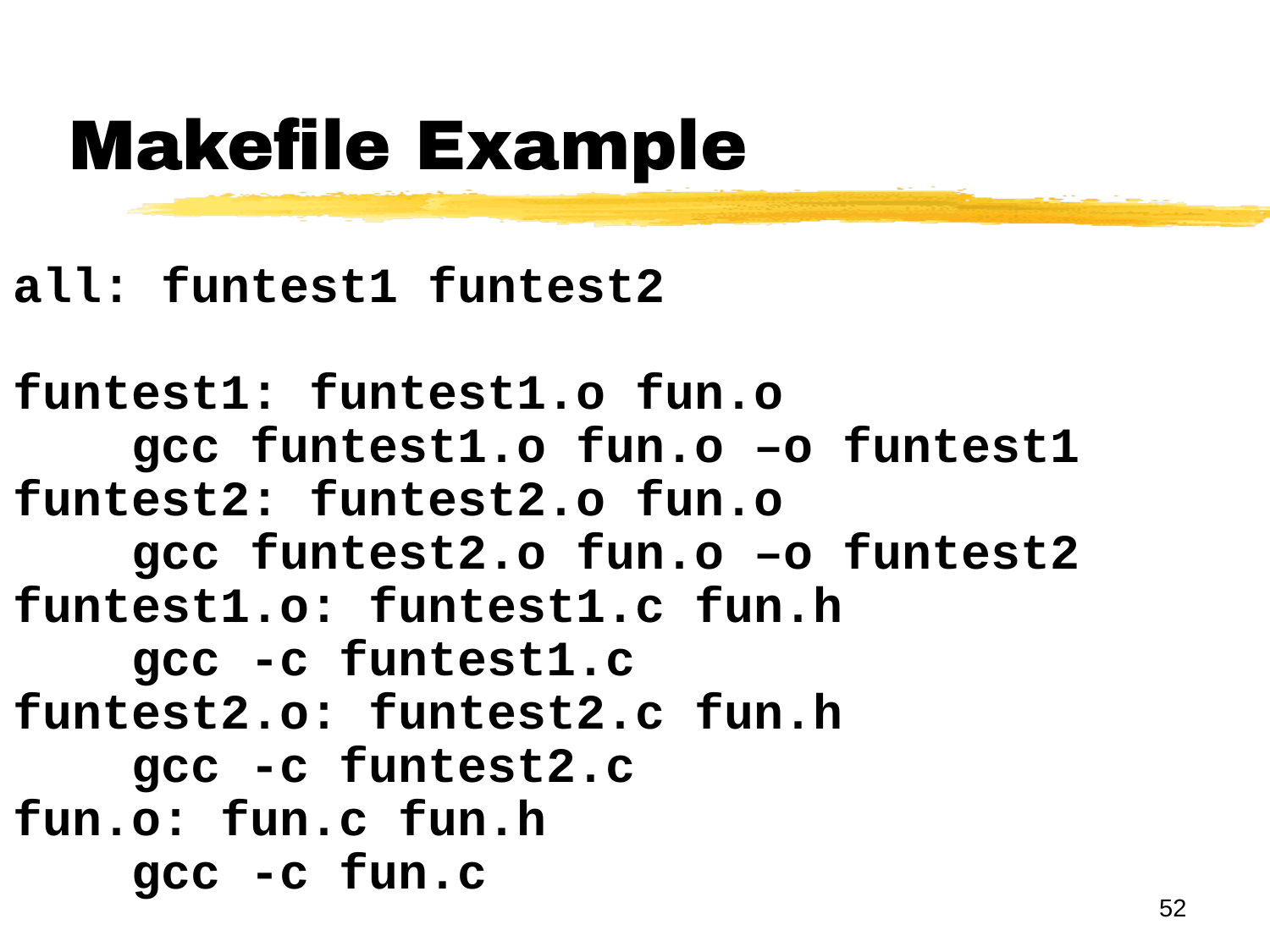

52
Makefile Example
all: funtest1 funtest2

funtest1: funtest1.o fun.o
    gcc funtest1.o fun.o –o funtest1
funtest2: funtest2.o fun.o
    gcc funtest2.o fun.o –o funtest2
funtest1.o: funtest1.c fun.h
    gcc -c funtest1.c
funtest2.o: funtest2.c fun.h
    gcc -c funtest2.c
fun.o: fun.c fun.h
    gcc -c fun.c